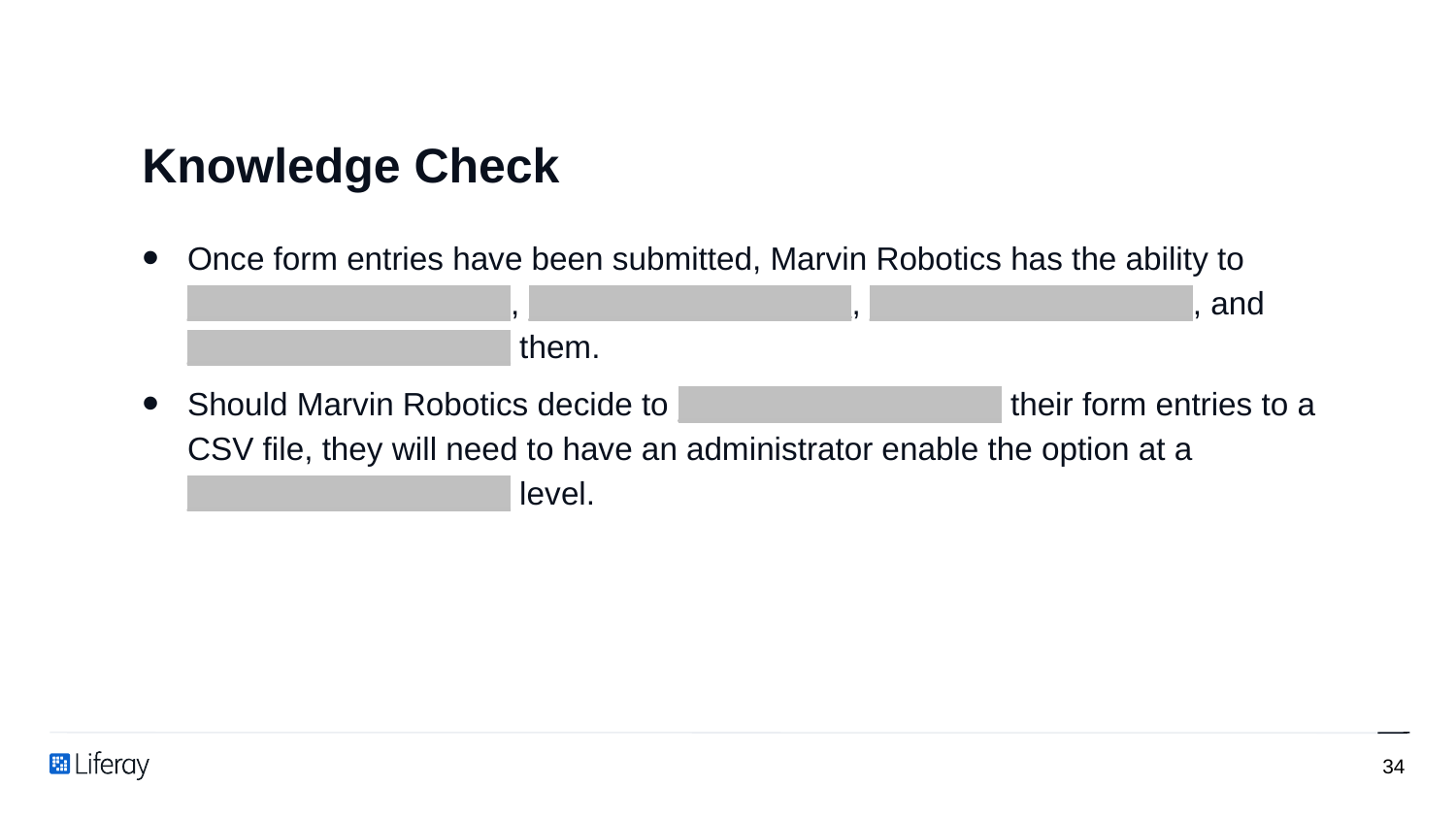

# Knowledge Check
Once form entries have been submitted, Marvin Robotics has the ability to __________________, __________________, __________________, and __________________ them.
Should Marvin Robotics decide to __________________ their form entries to a CSV file, they will need to have an administrator enable the option at a __________________ level.